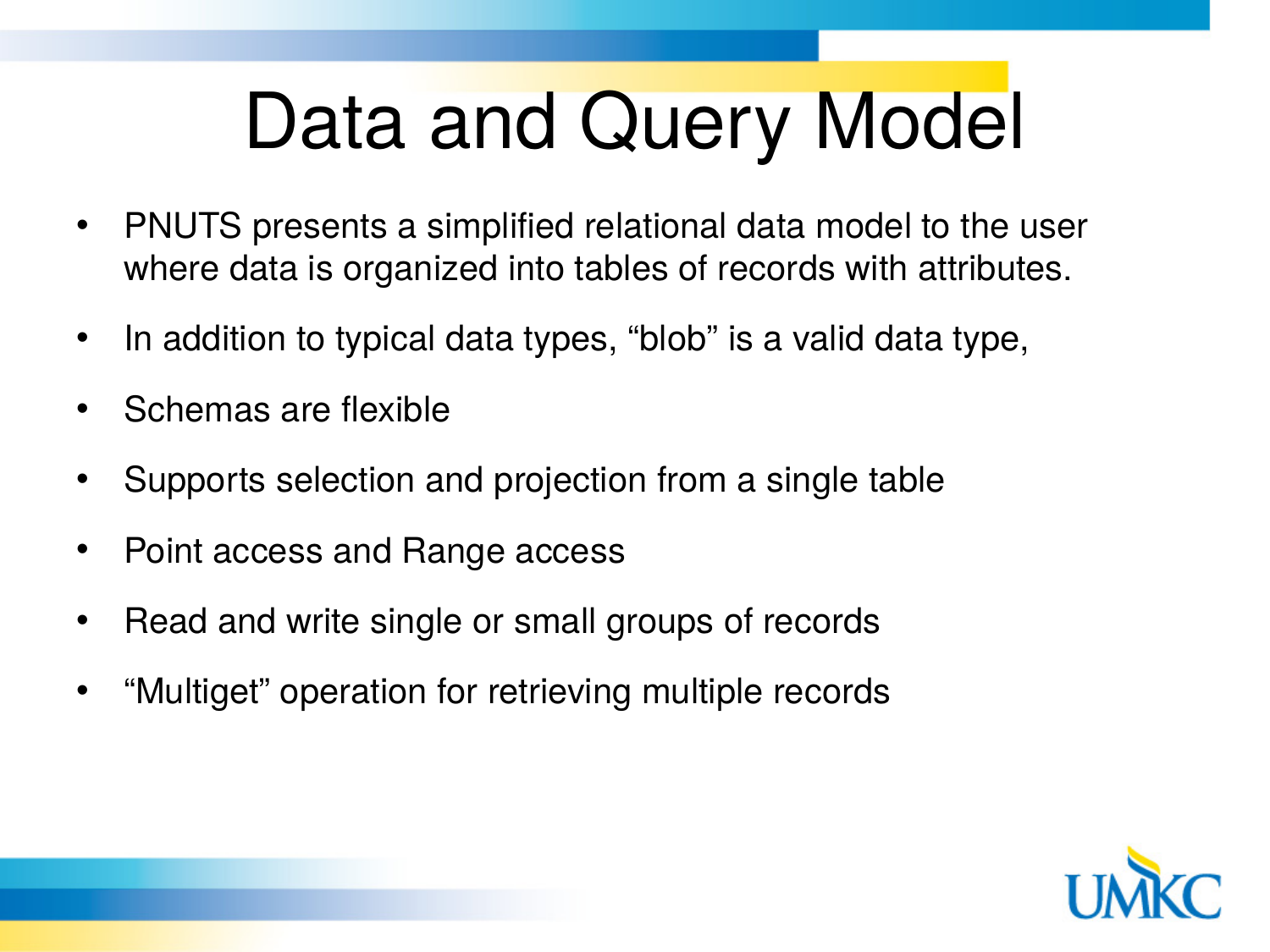

# Data and Query Model
PNUTS presents a simplified relational data model to the user where data is organized into tables of records with attributes.
In addition to typical data types, “blob” is a valid data type,
Schemas are flexible
Supports selection and projection from a single table
Point access and Range access
Read and write single or small groups of records
“Multiget” operation for retrieving multiple records